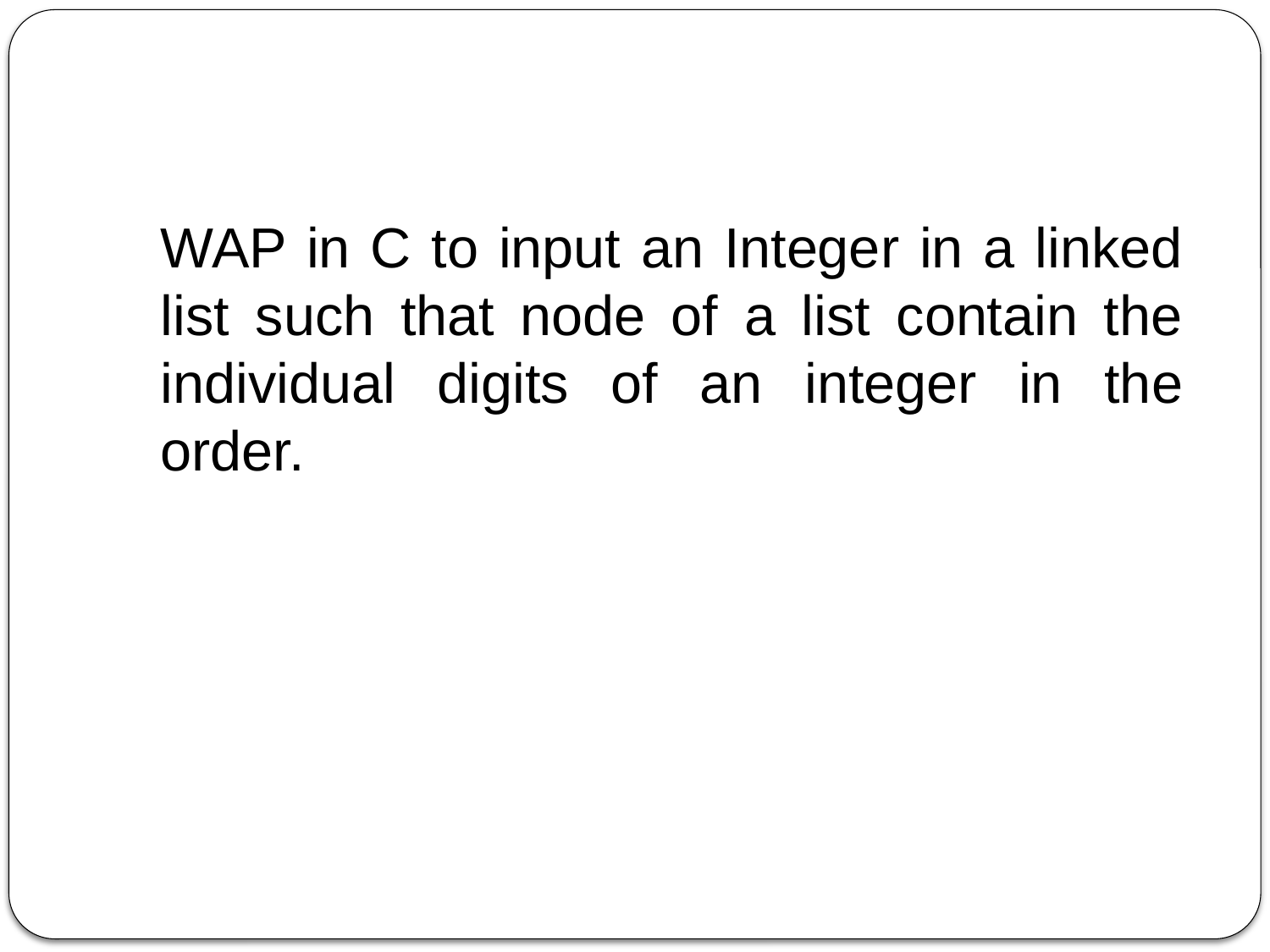

WAP in C to input an Integer in a linked list such that node of a list contain the individual digits of an integer in the order.